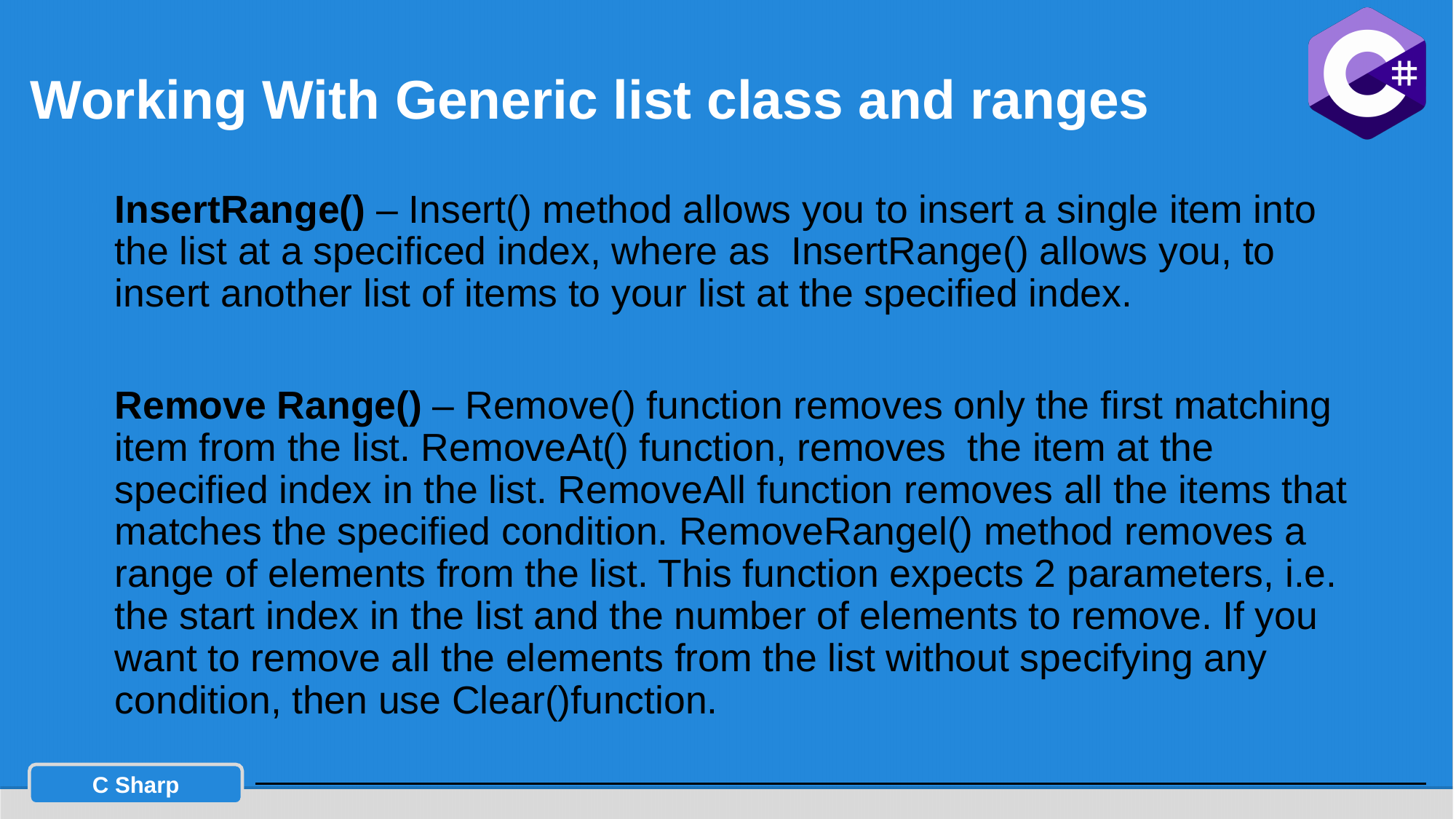

# Working With Generic list class and ranges
InsertRange() – Insert() method allows you to insert a single item into the list at a specificed index, where as  InsertRange() allows you, to insert another list of items to your list at the specified index.

Remove Range() – Remove() function removes only the first matching item from the list. RemoveAt() function, removes  the item at the specified index in the list. RemoveAll function removes all the items that matches the specified condition. RemoveRangel() method removes a range of elements from the list. This function expects 2 parameters, i.e. the start index in the list and the number of elements to remove. If you want to remove all the elements from the list without specifying any condition, then use Clear()function.